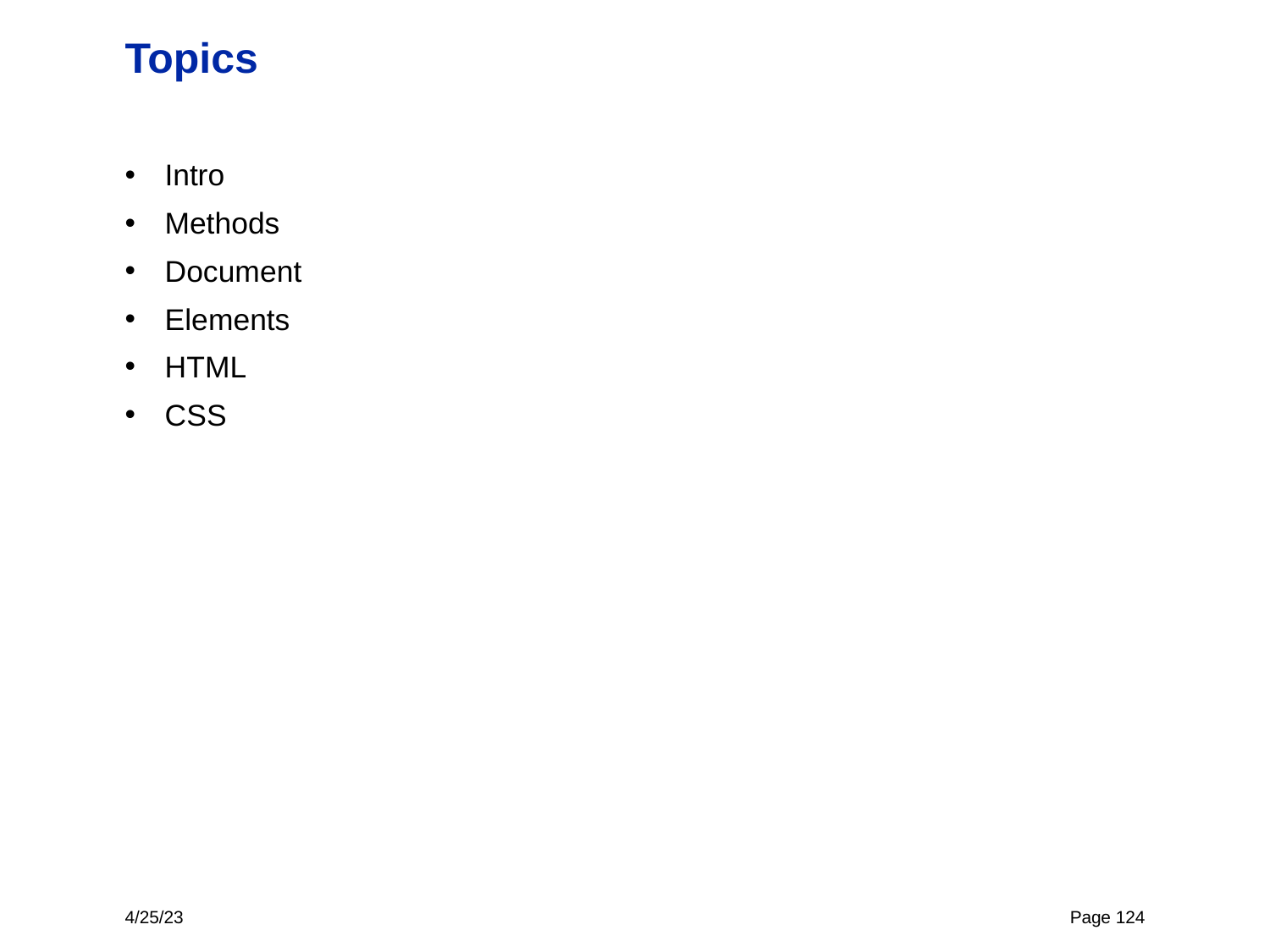

# Topics
Intro
Methods
Document
Elements
HTML
CSS
4/25/23

Page 124